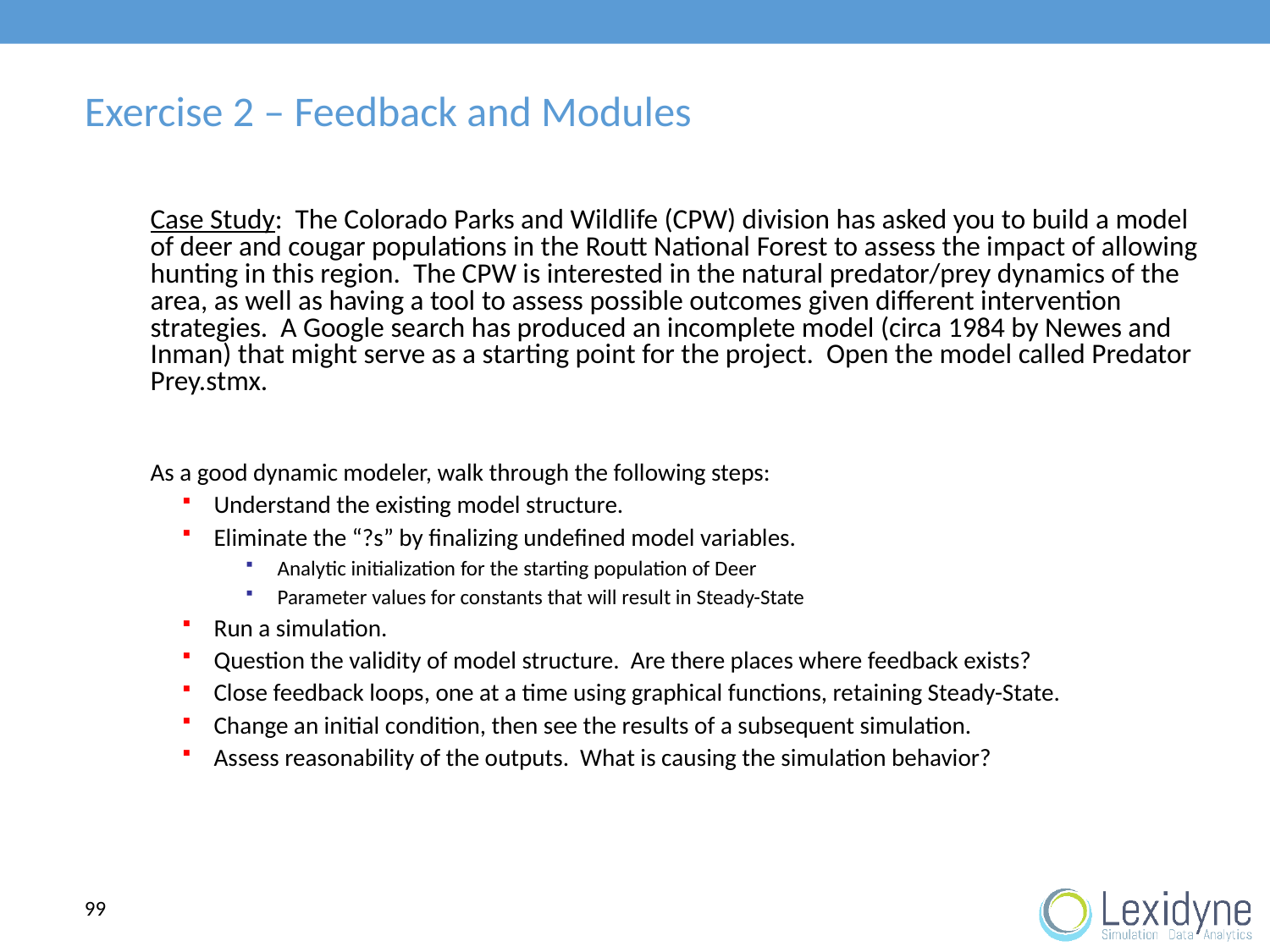

# Exercise 2 – Feedback and Modules
	Case Study:  The Colorado Parks and Wildlife (CPW) division has asked you to build a model of deer and cougar populations in the Routt National Forest to assess the impact of allowing hunting in this region.  The CPW is interested in the natural predator/prey dynamics of the area, as well as having a tool to assess possible outcomes given different intervention strategies.  A Google search has produced an incomplete model (circa 1984 by Newes and Inman) that might serve as a starting point for the project.  Open the model called Predator Prey.stmx.

	As a good dynamic modeler, walk through the following steps:
Understand the existing model structure.
Eliminate the “?s” by finalizing undefined model variables.
Analytic initialization for the starting population of Deer
Parameter values for constants that will result in Steady-State
Run a simulation.
Question the validity of model structure.  Are there places where feedback exists?
Close feedback loops, one at a time using graphical functions, retaining Steady-State.
Change an initial condition, then see the results of a subsequent simulation.
Assess reasonability of the outputs.  What is causing the simulation behavior?
99